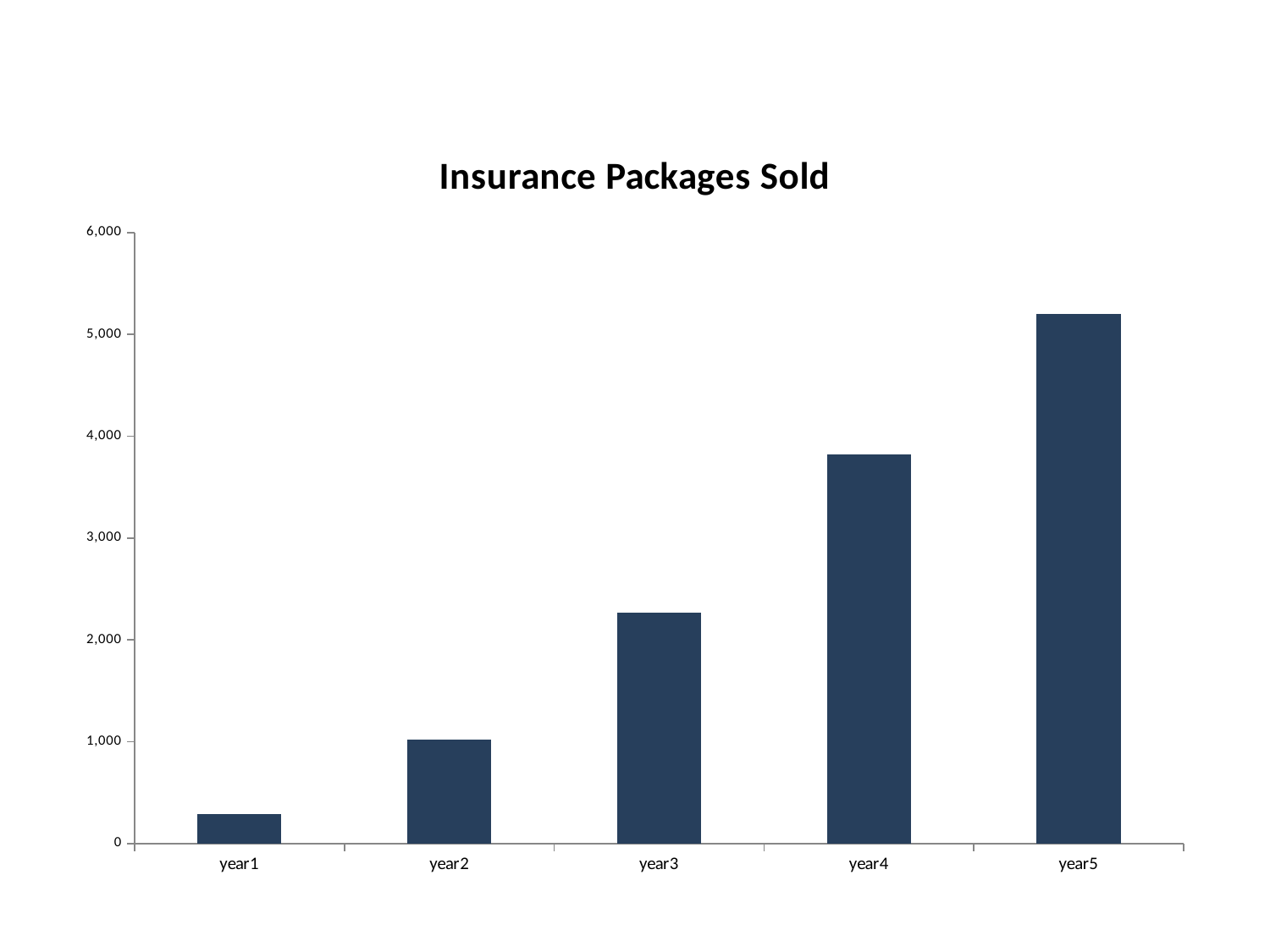

### Chart: Insurance Packages Sold

| Category | insurance packages |
|---|---|
| year1 | 291.0 |
| year2 | 1023.0 |
| year3 | 2271.0 |
| year4 | 3820.0 |
| year5 | 5200.0 |